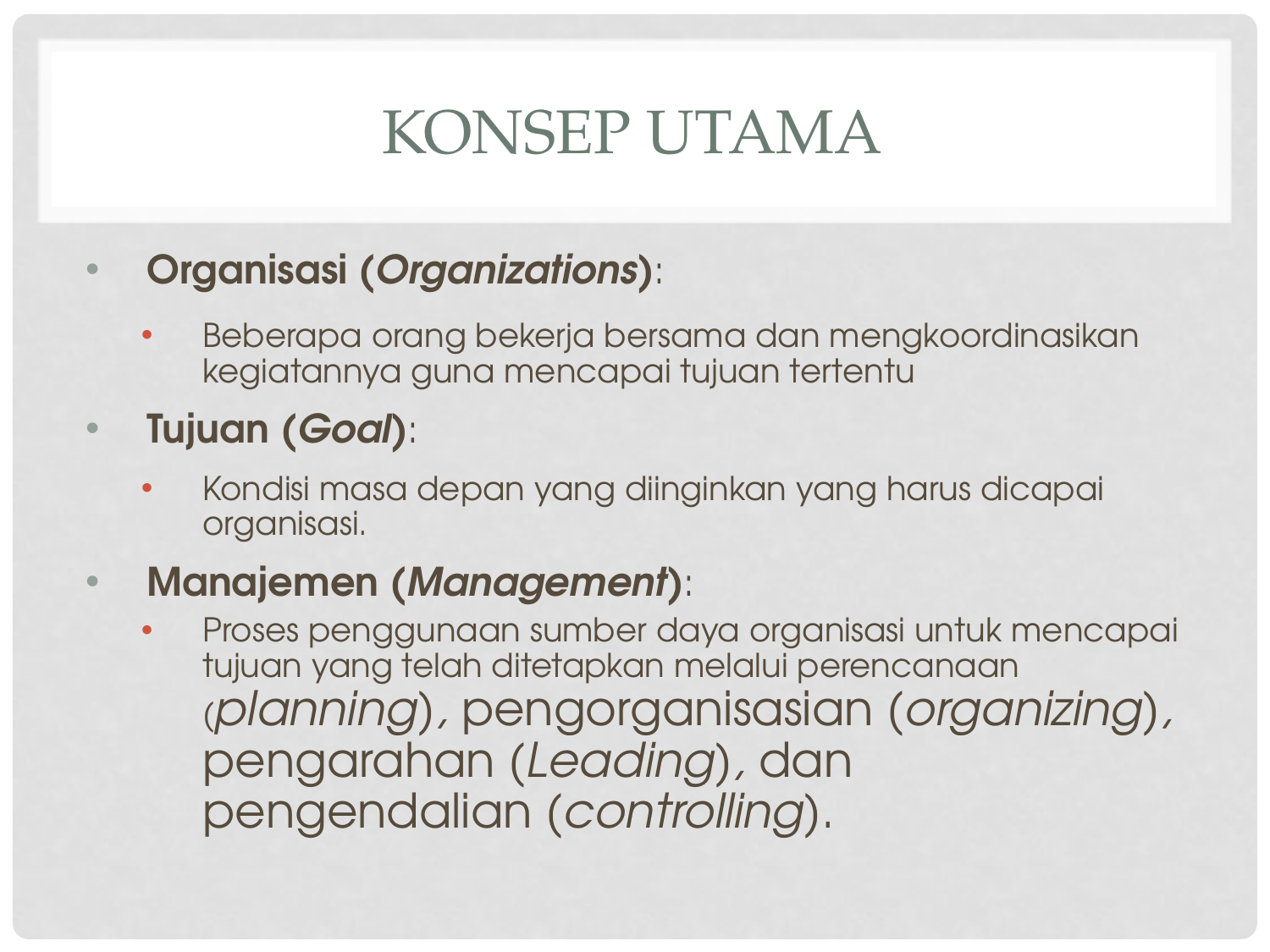

# KONSEP UTAMA
Organisasi (Organizations):
Beberapa orang bekerja bersama dan mengkoordinasikan kegiatannya guna mencapai tujuan tertentu
Tujuan (Goal):
Kondisi masa depan yang diinginkan yang harus dicapai organisasi.
Manajemen (Management):
Proses penggunaan sumber daya organisasi untuk mencapai tujuan yang telah ditetapkan melalui perencanaan (planning), pengorganisasian (organizing), pengarahan (Leading), dan pengendalian (controlling).